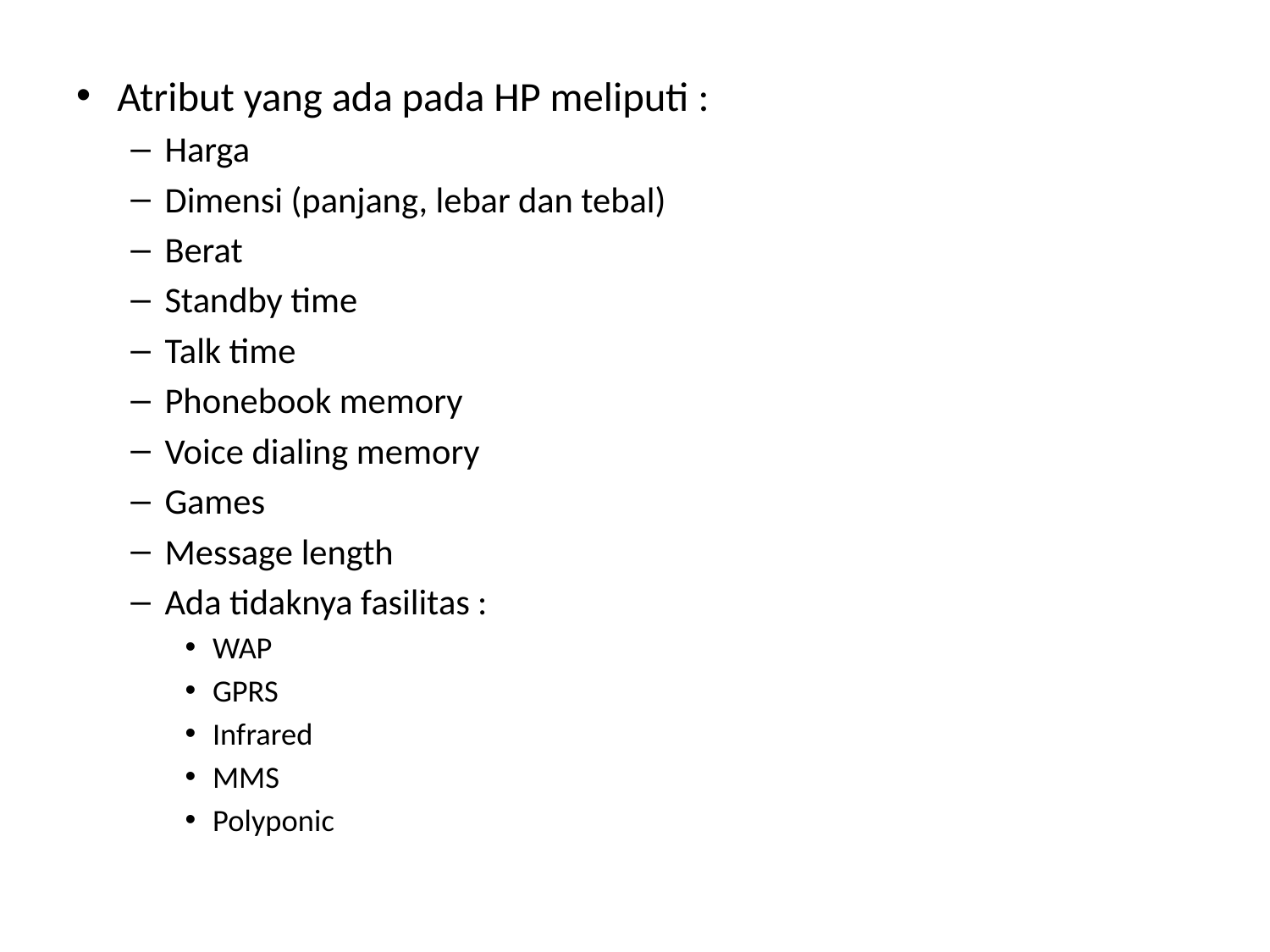

Atribut yang ada pada HP meliputi :
Harga
Dimensi (panjang, lebar dan tebal)
Berat
Standby time
Talk time
Phonebook memory
Voice dialing memory
Games
Message length
Ada tidaknya fasilitas :
WAP
GPRS
Infrared
MMS
Polyponic